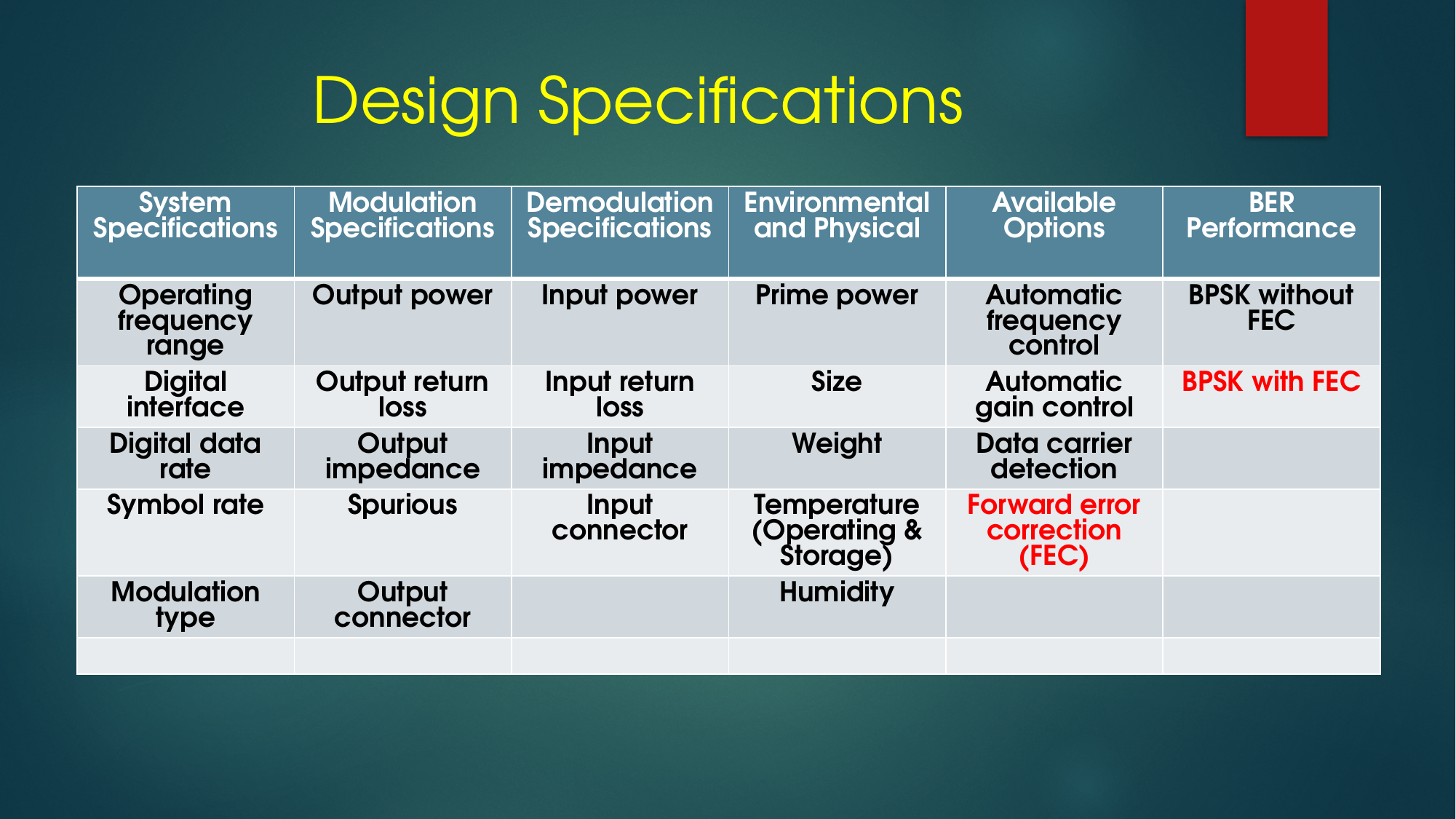

# Design Specifications
| System Specifications | Modulation Specifications | Demodulation Specifications | Environmental and Physical | Available Options | BER Performance |
| --- | --- | --- | --- | --- | --- |
| Operating frequency range | Output power | Input power | Prime power | Automatic frequency control | BPSK without FEC |
| Digital interface | Output return loss | Input return loss | Size | Automatic gain control | BPSK with FEC |
| Digital data rate | Output impedance | Input impedance | Weight | Data carrier detection |  |
| Symbol rate | Spurious | Input connector | Temperature (Operating & Storage) | Forward error correction (FEC) |  |
| Modulation type | Output connector |  | Humidity |  |  |
|  |  |  |  |  |  |